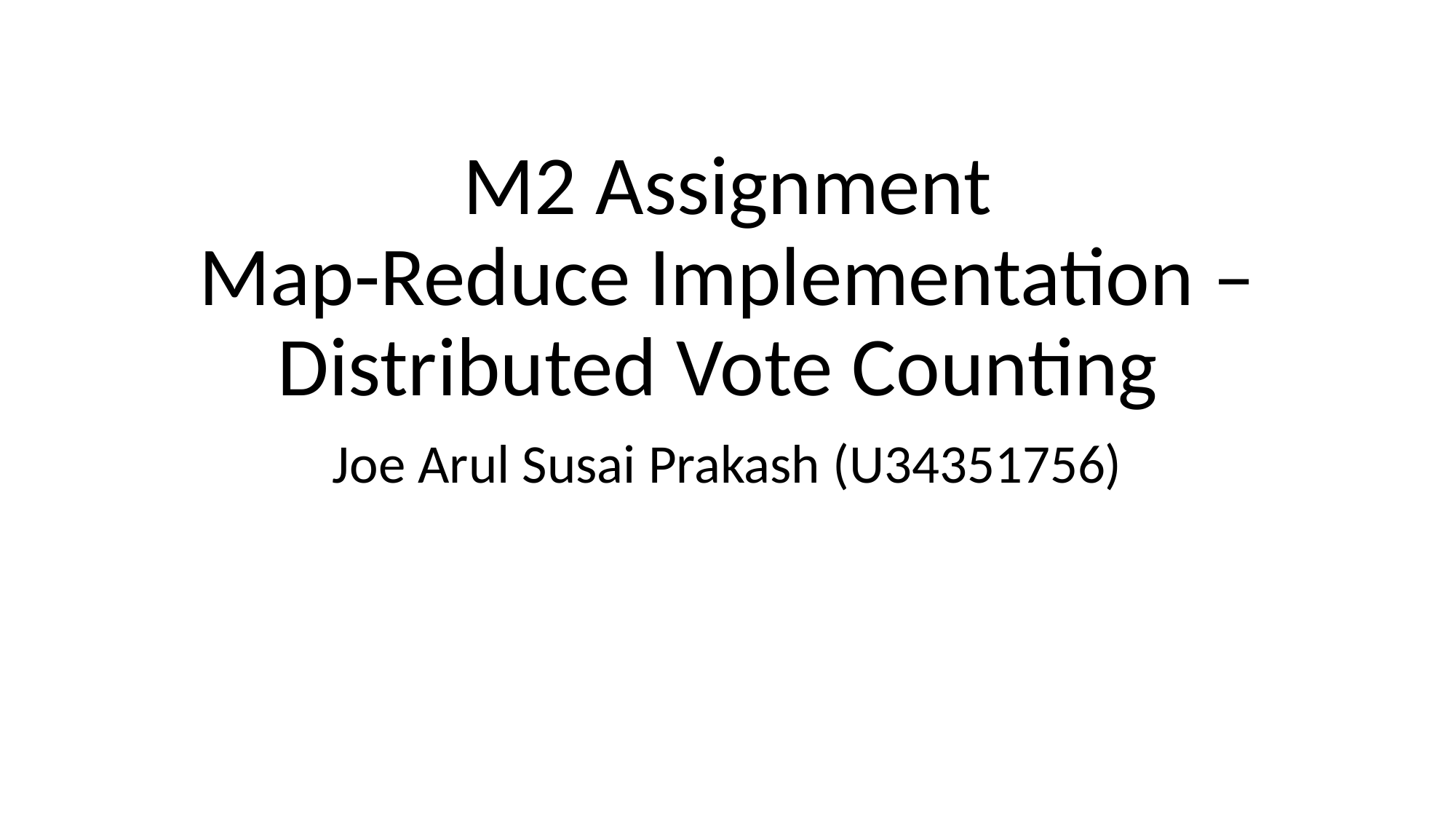

# M2 Assignment Map-Reduce Implementation – Distributed Vote Counting
Joe Arul Susai Prakash (U34351756)